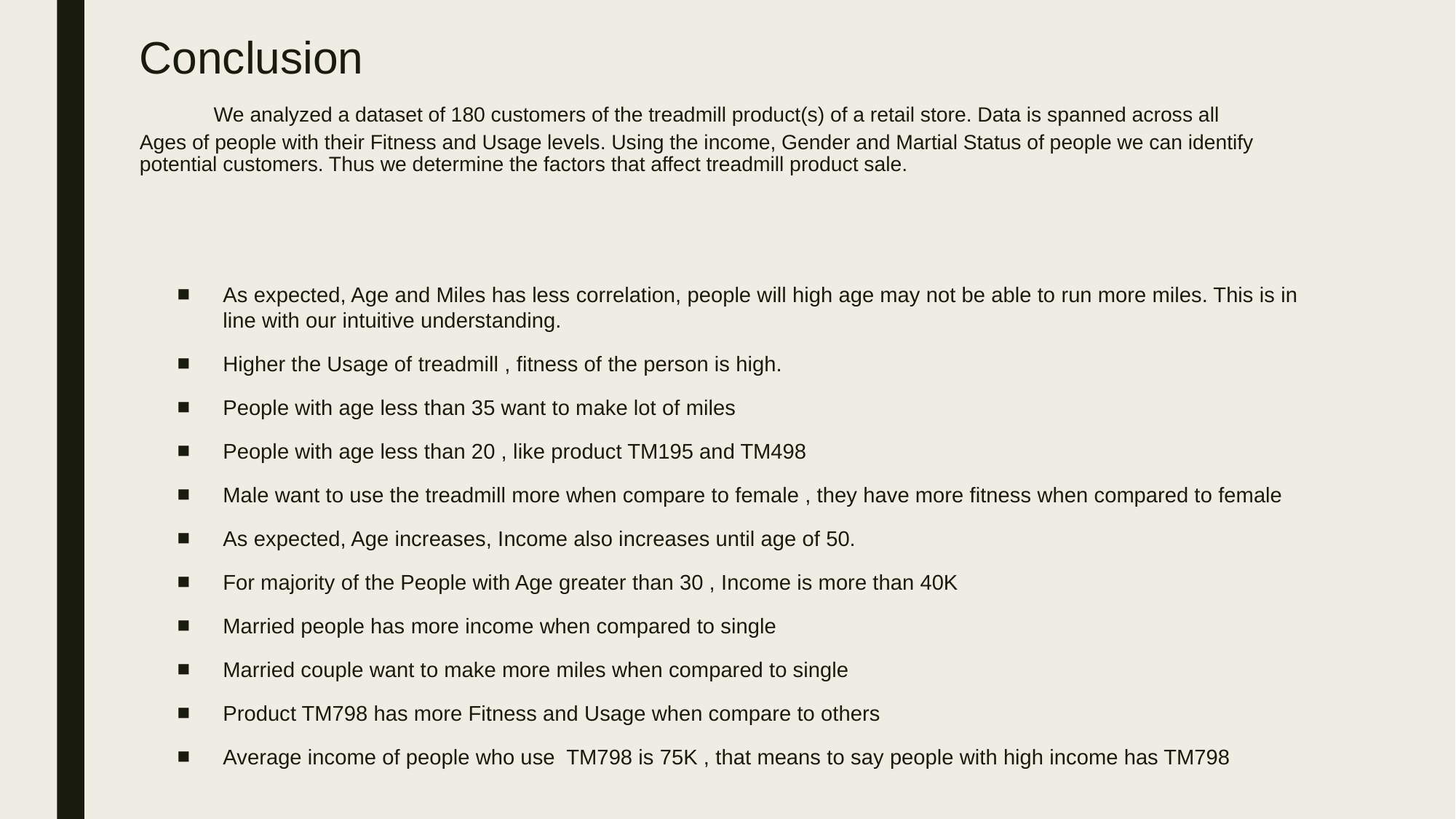

# Conclusion We analyzed a dataset of 180 customers of the treadmill product(s) of a retail store. Data is spanned across all Ages of people with their Fitness and Usage levels. Using the income, Gender and Martial Status of people we can identify potential customers. Thus we determine the factors that affect treadmill product sale.
As expected, Age and Miles has less correlation, people will high age may not be able to run more miles. This is in line with our intuitive understanding.
Higher the Usage of treadmill , fitness of the person is high.
People with age less than 35 want to make lot of miles
People with age less than 20 , like product TM195 and TM498
Male want to use the treadmill more when compare to female , they have more fitness when compared to female
As expected, Age increases, Income also increases until age of 50.
For majority of the People with Age greater than 30 , Income is more than 40K
Married people has more income when compared to single
Married couple want to make more miles when compared to single
Product TM798 has more Fitness and Usage when compare to others
Average income of people who use  TM798 is 75K , that means to say people with high income has TM798